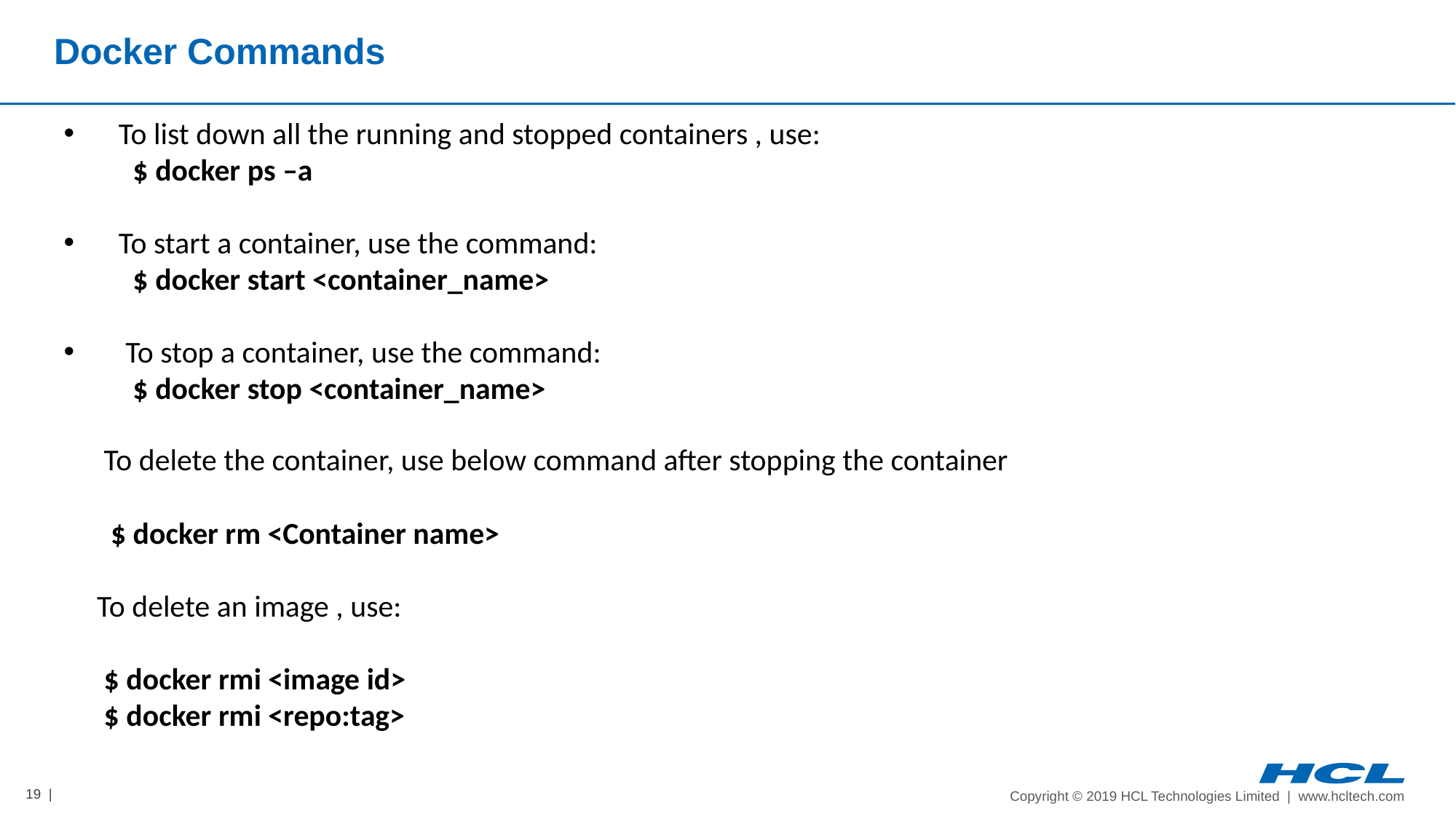

# Docker Commands
   To list down all the running and stopped containers , use:
          $ docker ps –a

   To start a container, use the command:
          $ docker start <container_name>

    To stop a container, use the command:
          $ docker stop <container_name>

 To delete the container, use below command after stopping the container

  $ docker rm <Container name>

To delete an image , use:

 $ docker rmi <image id>
 $ docker rmi <repo:tag>